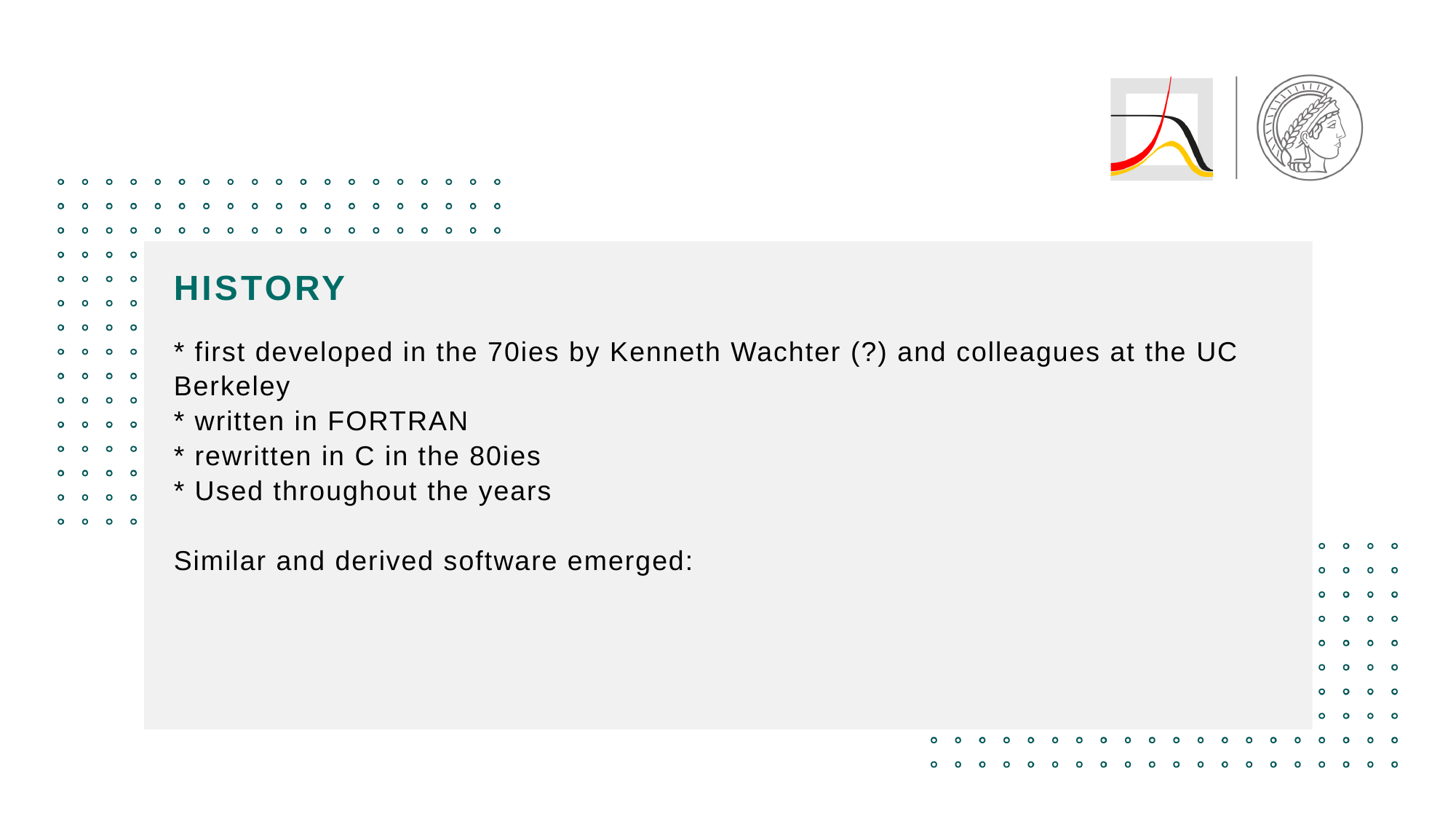

# History
* first developed in the 70ies by Kenneth Wachter (?) and colleagues at the UC Berkeley
* written in FORTRAN
* rewritten in C in the 80ies
* Used throughout the years

Similar and derived software emerged: